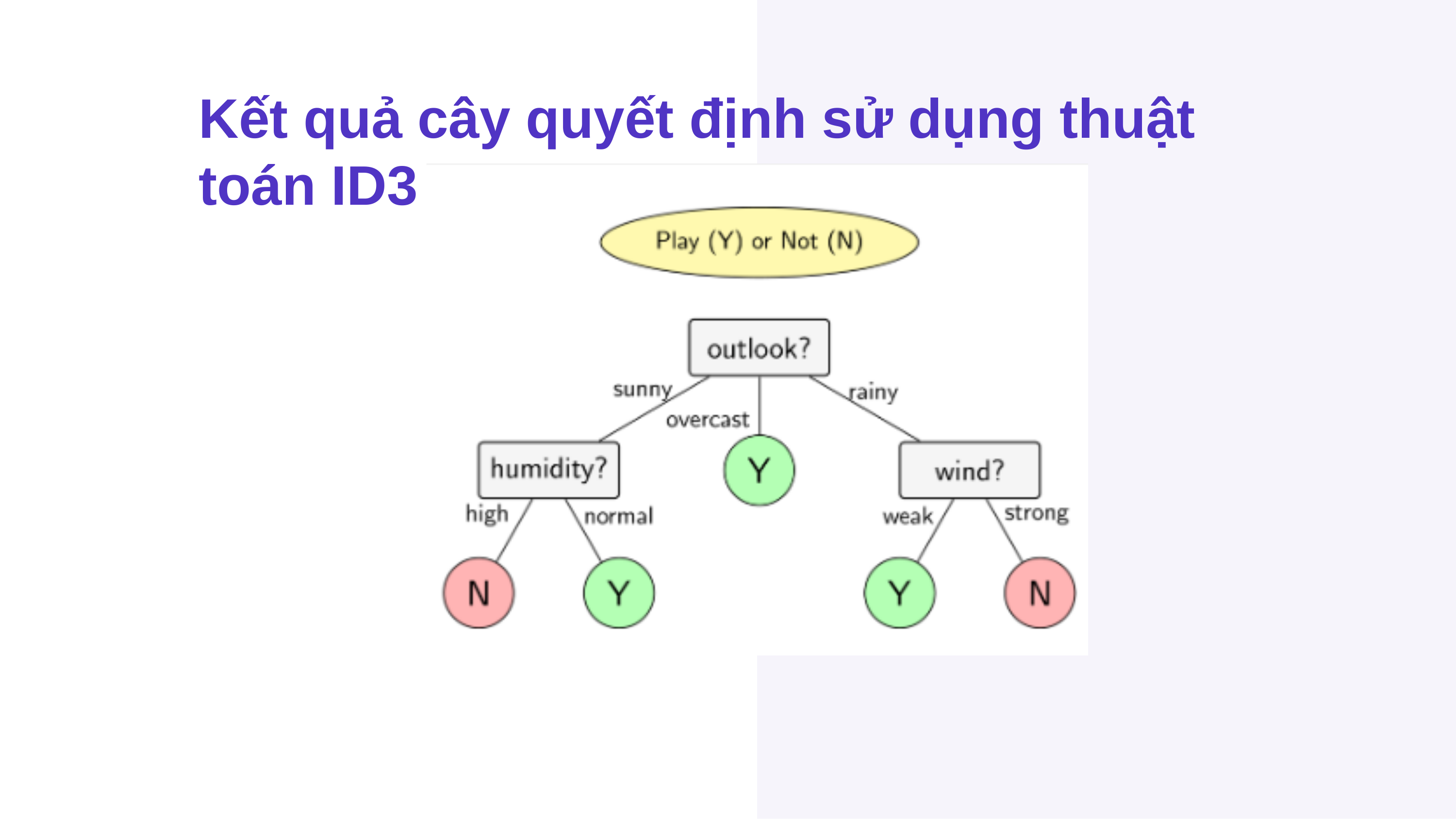

Kết quả cây quyết định sử dụng thuật toán ID3